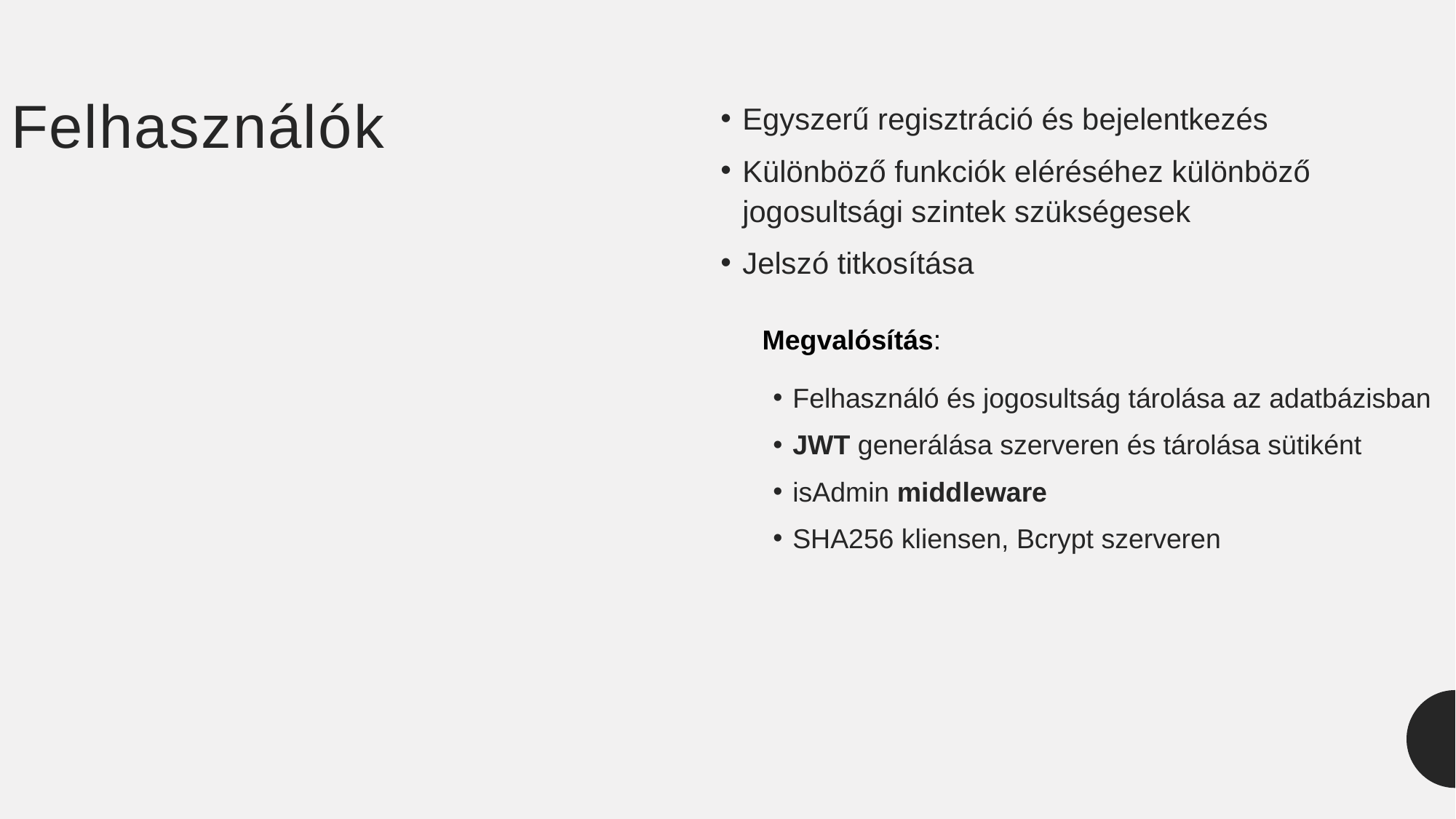

# Felhasználók

Egyszerű regisztráció és bejelentkezés
Különböző funkciók eléréséhez különböző jogosultsági szintek szükségesek
Jelszó titkosítása
Megvalósítás:
Felhasználó és jogosultság tárolása az adatbázisban
JWT generálása szerveren és tárolása sütiként
isAdmin middleware
SHA256 kliensen, Bcrypt szerveren